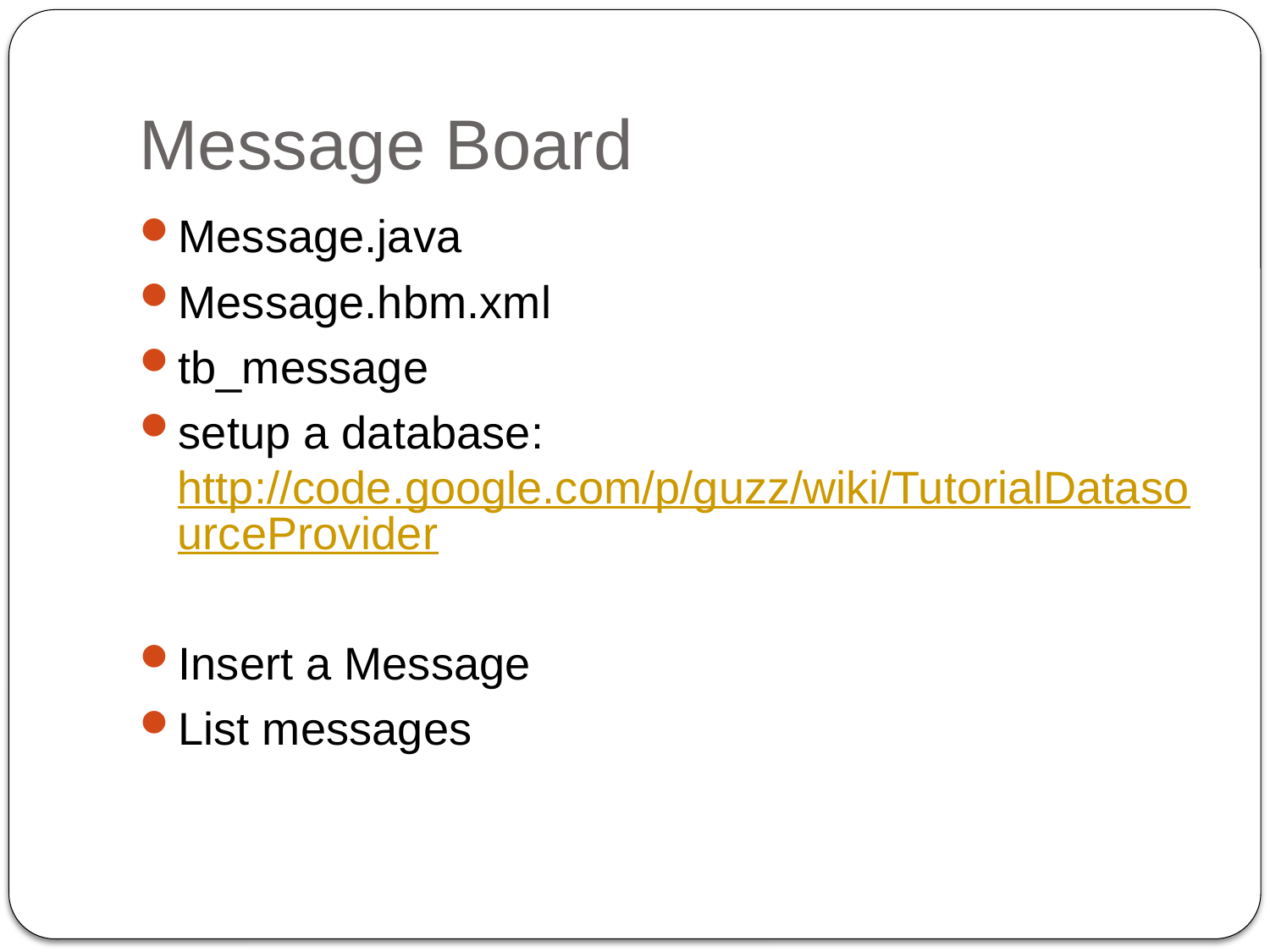

# Message Board
Message.java
Message.hbm.xml
tb_message
setup a database: http://code.google.com/p/guzz/wiki/TutorialDatasourceProvider

Insert a Message
List messages